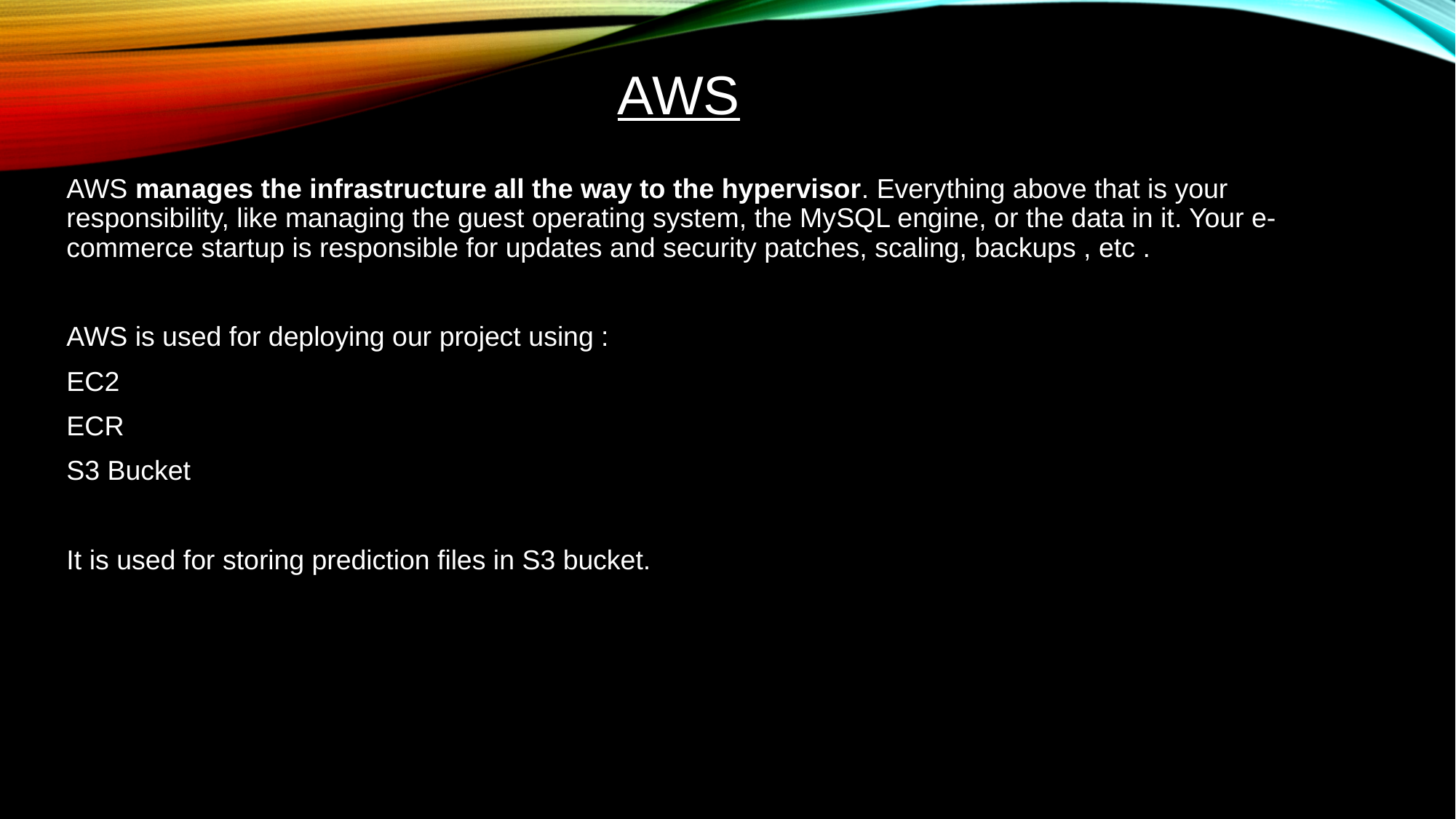

# AWS
AWS manages the infrastructure all the way to the hypervisor. Everything above that is your responsibility, like managing the guest operating system, the MySQL engine, or the data in it. Your e-commerce startup is responsible for updates and security patches, scaling, backups , etc .

AWS is used for deploying our project using :
EC2
ECR
S3 Bucket

It is used for storing prediction files in S3 bucket.